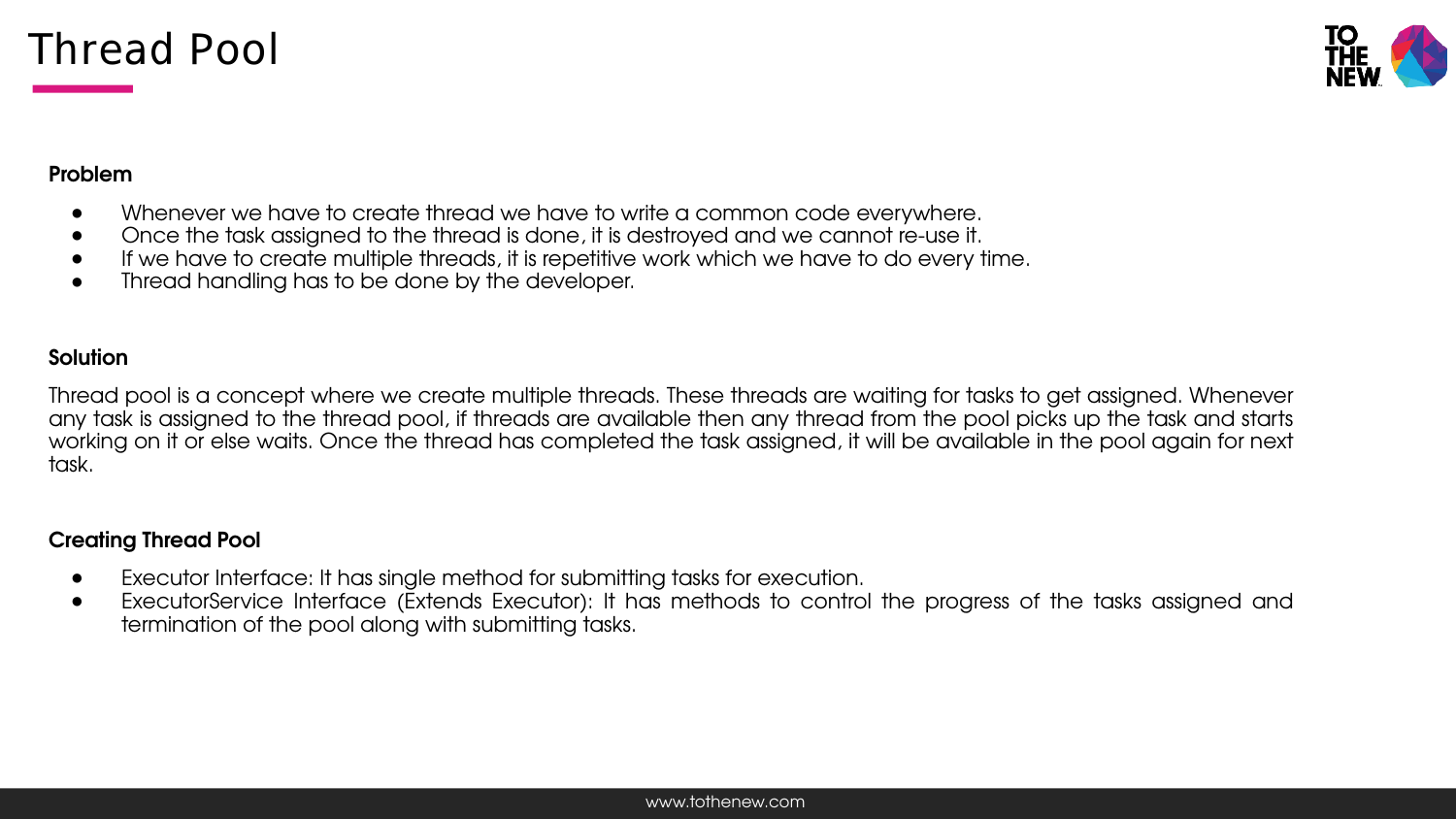

# Thread Pool

Problem
Whenever we have to create thread we have to write a common code everywhere.
Once the task assigned to the thread is done, it is destroyed and we cannot re-use it.
If we have to create multiple threads, it is repetitive work which we have to do every time.
Thread handling has to be done by the developer.

Solution
Thread pool is a concept where we create multiple threads. These threads are waiting for tasks to get assigned. Whenever any task is assigned to the thread pool, if threads are available then any thread from the pool picks up the task and starts working on it or else waits. Once the thread has completed the task assigned, it will be available in the pool again for next task.

Creating Thread Pool
Executor Interface: It has single method for submitting tasks for execution.
ExecutorService Interface (Extends Executor): It has methods to control the progress of the tasks assigned and termination of the pool along with submitting tasks.